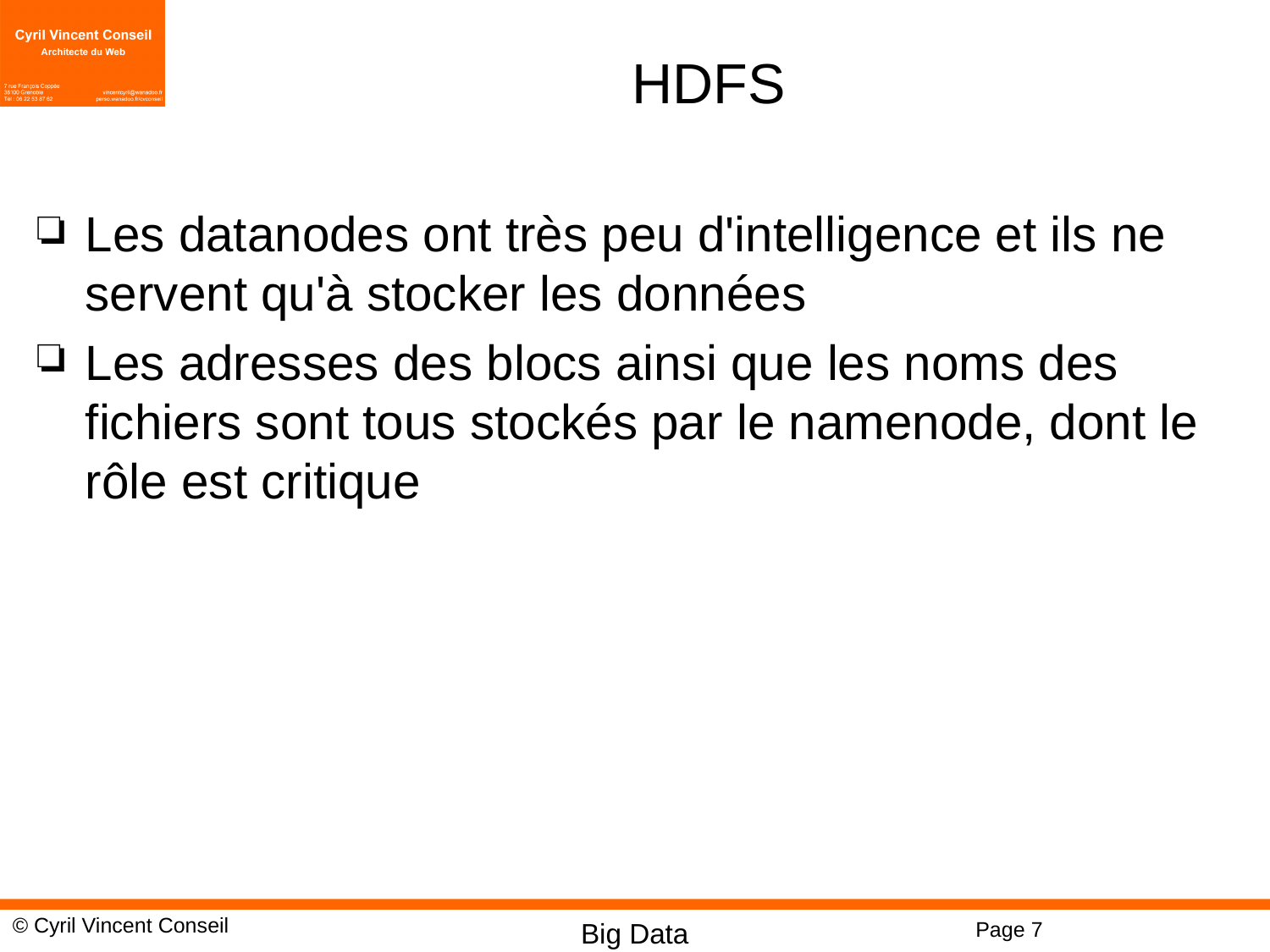

# HDFS
Les datanodes ont très peu d'intelligence et ils ne servent qu'à stocker les données
Les adresses des blocs ainsi que les noms des fichiers sont tous stockés par le namenode, dont le rôle est critique